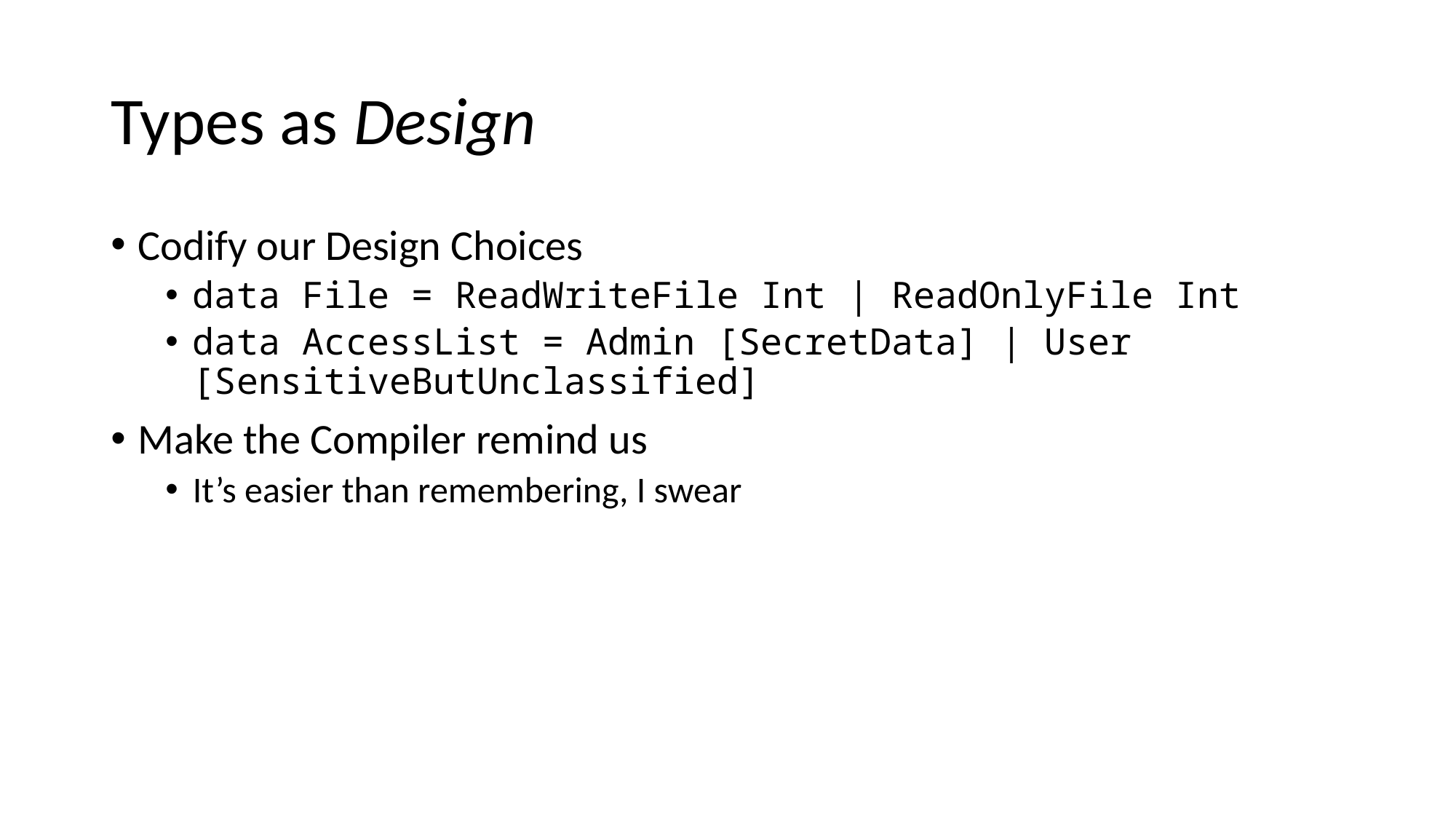

# Types as Design
Codify our Design Choices
data File = ReadWriteFile Int | ReadOnlyFile Int
data AccessList = Admin [SecretData] | User [SensitiveButUnclassified]
Make the Compiler remind us
It’s easier than remembering, I swear